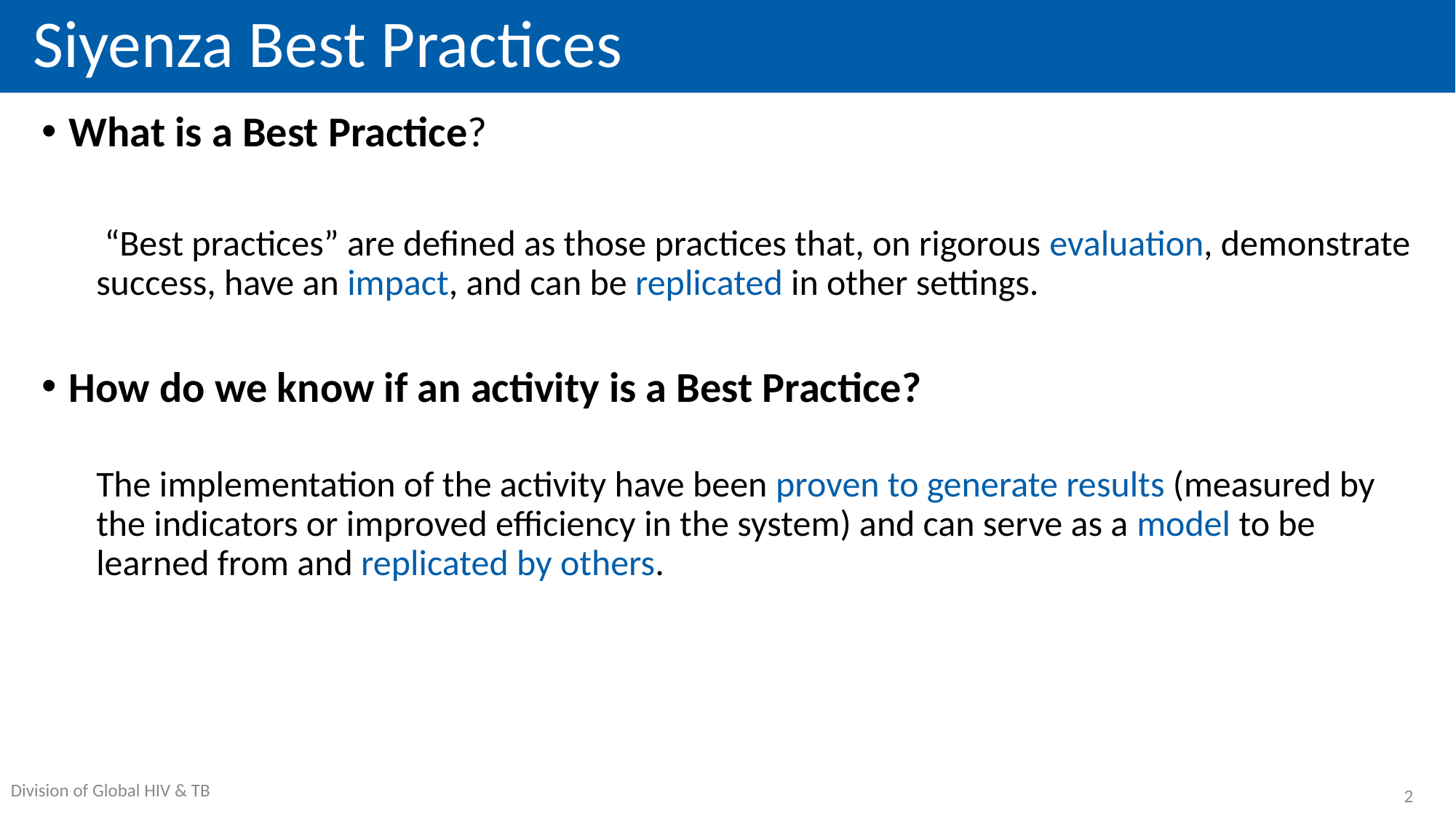

# Siyenza Best Practices
What is a Best Practice?

 “Best practices” are defined as those practices that, on rigorous evaluation, demonstrate success, have an impact, and can be replicated in other settings.

How do we know if an activity is a Best Practice?

The implementation of the activity have been proven to generate results (measured by the indicators or improved efficiency in the system) and can serve as a model to be learned from and replicated by others.

2